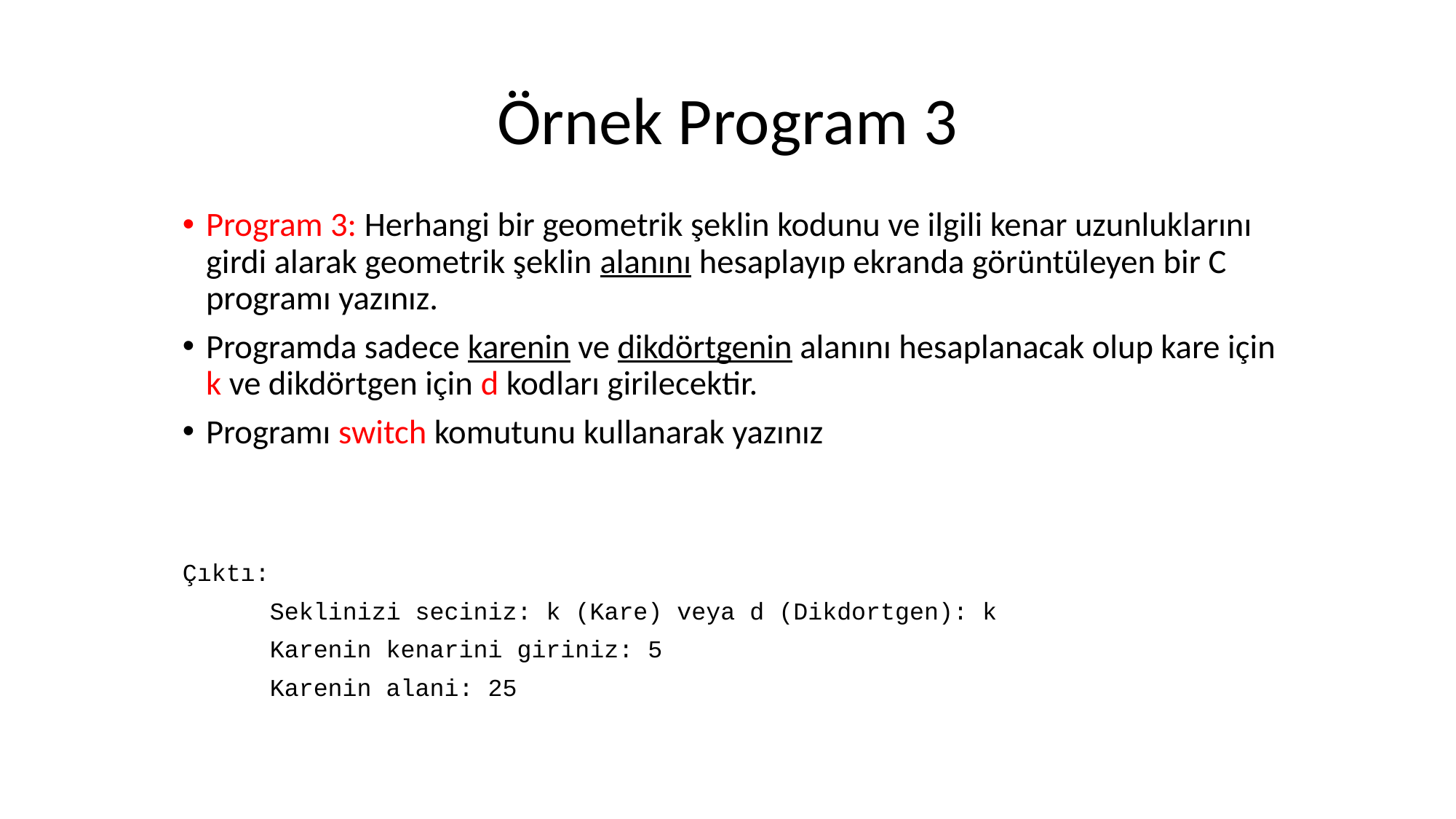

# Örnek Program 3
Program 3: Herhangi bir geometrik şeklin kodunu ve ilgili kenar uzunluklarını girdi alarak geometrik şeklin alanını hesaplayıp ekranda görüntüleyen bir C programı yazınız.
Programda sadece karenin ve dikdörtgenin alanını hesaplanacak olup kare için k ve dikdörtgen için d kodları girilecektir.
Programı switch komutunu kullanarak yazınız

Çıktı:
	Seklinizi seciniz: k (Kare) veya d (Dikdortgen): k
	Karenin kenarini giriniz: 5
	Karenin alani: 25